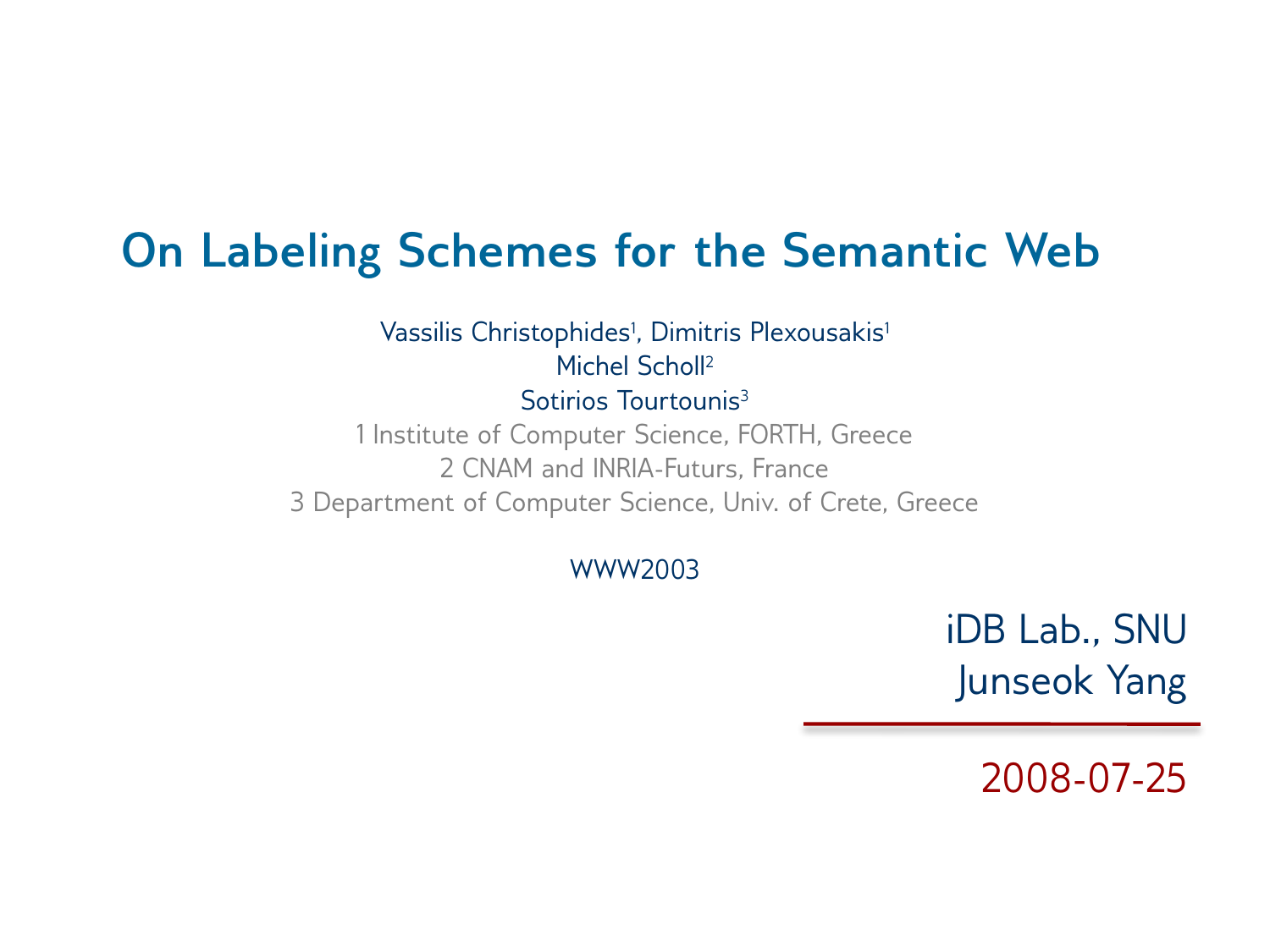

# On Labeling Schemes for the Semantic Web
Vassilis Christophides1, Dimitris Plexousakis1
Michel Scholl2
Sotirios Tourtounis3
1 Institute of Computer Science, FORTH, Greece
2 CNAM and INRIA-Futurs, France
3 Department of Computer Science, Univ. of Crete, Greece

WWW2003
iDB Lab., SNU
Junseok Yang
2008-07-25